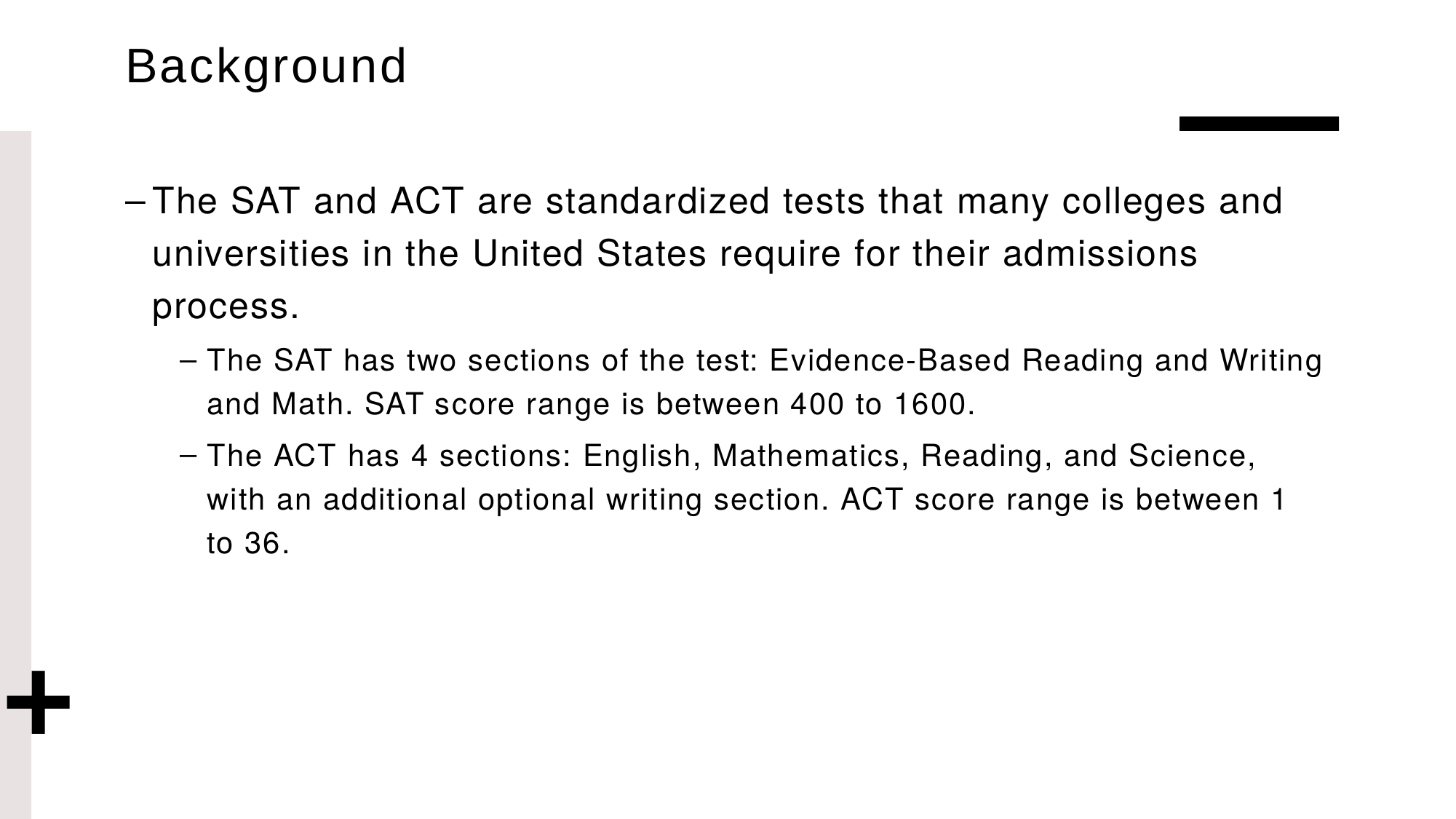

# Background

The SAT and ACT are standardized tests that many colleges and universities in the United States require for their admissions process.
The SAT has two sections of the test: Evidence-Based Reading and Writing and Math. SAT score range is between 400 to 1600.
The ACT has 4 sections: English, Mathematics, Reading, and Science, with an additional optional writing section. ACT score range is between 1 to 36.